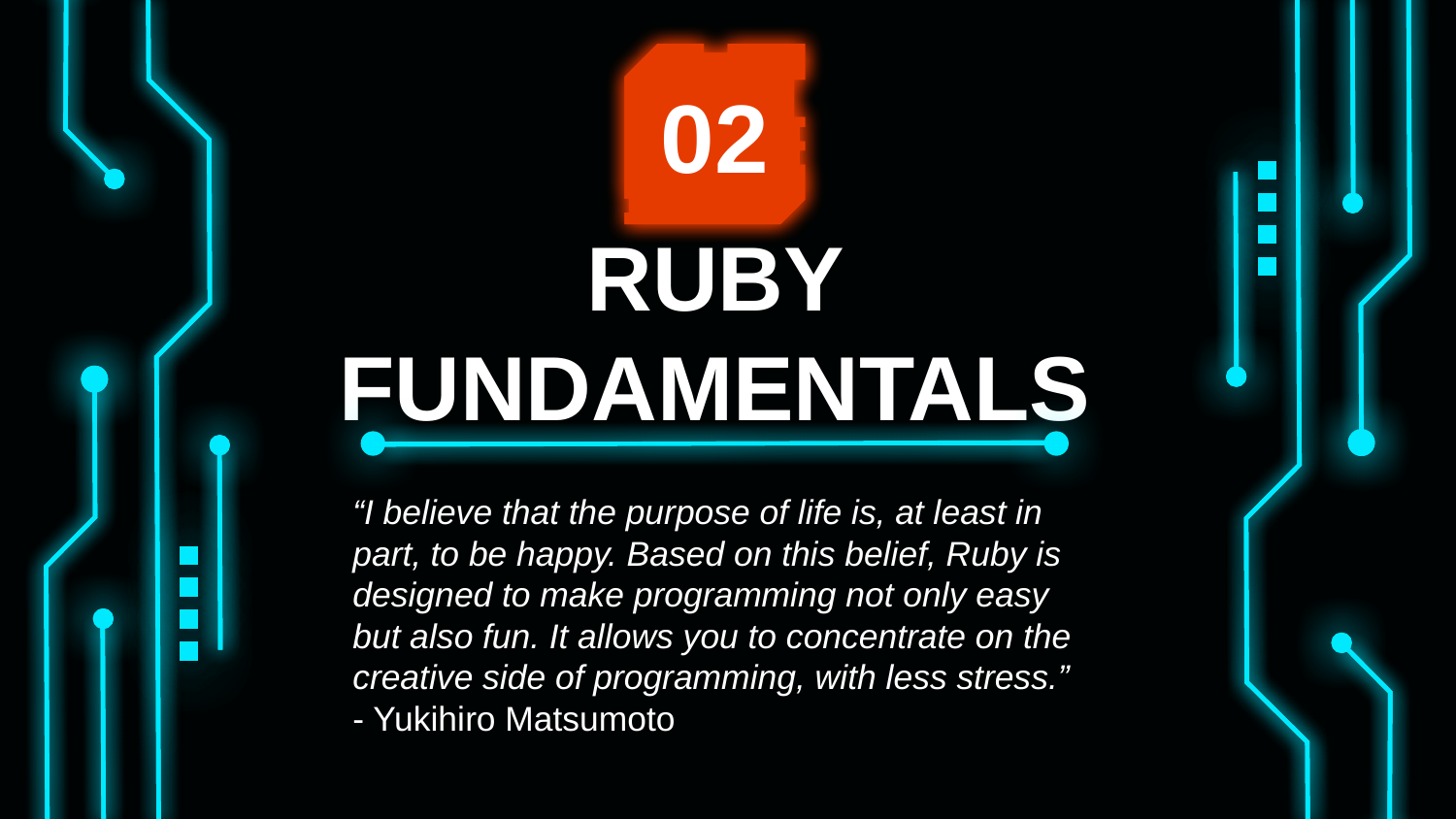

02
# RUBY FUNDAMENTALS

“I believe that the purpose of life is, at least in part, to be happy. Based on this belief, Ruby is designed to make programming not only easy but also fun. It allows you to concentrate on the creative side of programming, with less stress.”
- Yukihiro Matsumoto